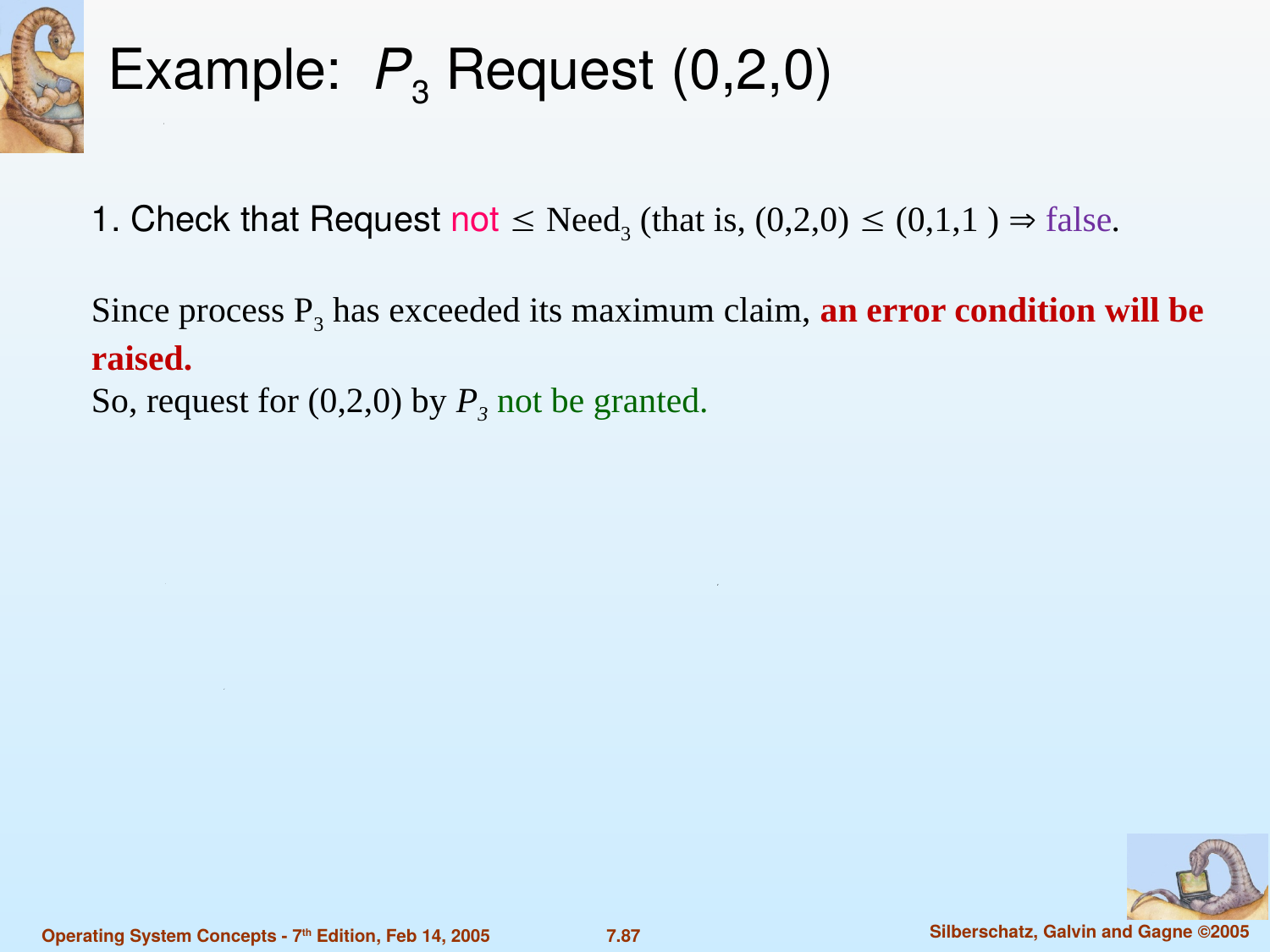

Example:  P3 Request (0,2,0)
1. Check that Request not ≤ Need3 (that is, (0,2,0) ≤ (0,1,1 ) ⇒ false.

Since process P3 has exceeded its maximum claim, an error condition will be raised.
So, request for (0,2,0) by P3 not be granted.